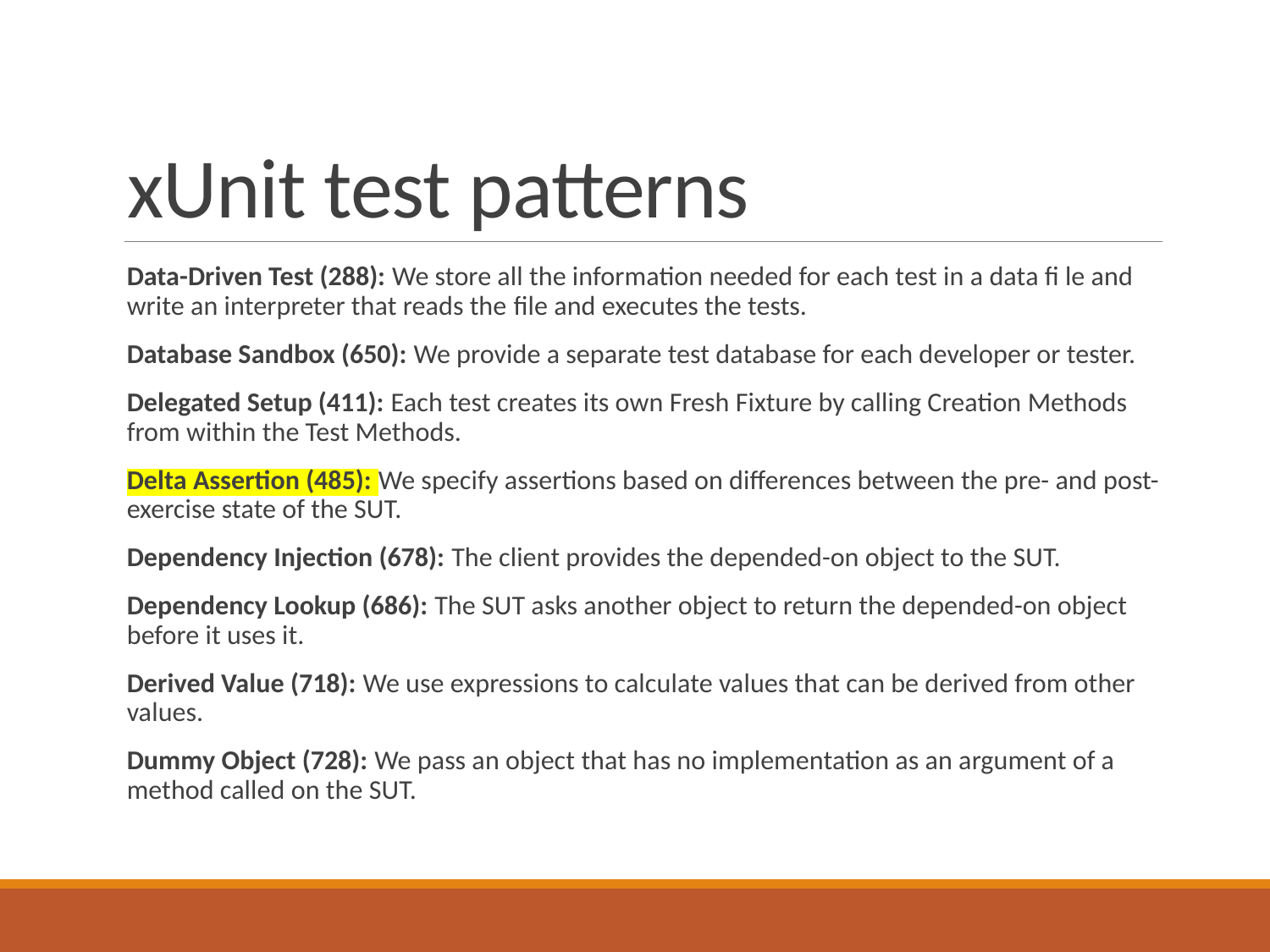

# xUnit test patterns
Data-Driven Test (288): We store all the information needed for each test in a data fi le and write an interpreter that reads the file and executes the tests.
Database Sandbox (650): We provide a separate test database for each developer or tester.
Delegated Setup (411): Each test creates its own Fresh Fixture by calling Creation Methods from within the Test Methods.
Delta Assertion (485): We specify assertions based on differences between the pre- and post-exercise state of the SUT.
Dependency Injection (678): The client provides the depended-on object to the SUT.
Dependency Lookup (686): The SUT asks another object to return the depended-on object before it uses it.
Derived Value (718): We use expressions to calculate values that can be derived from other values.
Dummy Object (728): We pass an object that has no implementation as an argument of a method called on the SUT.